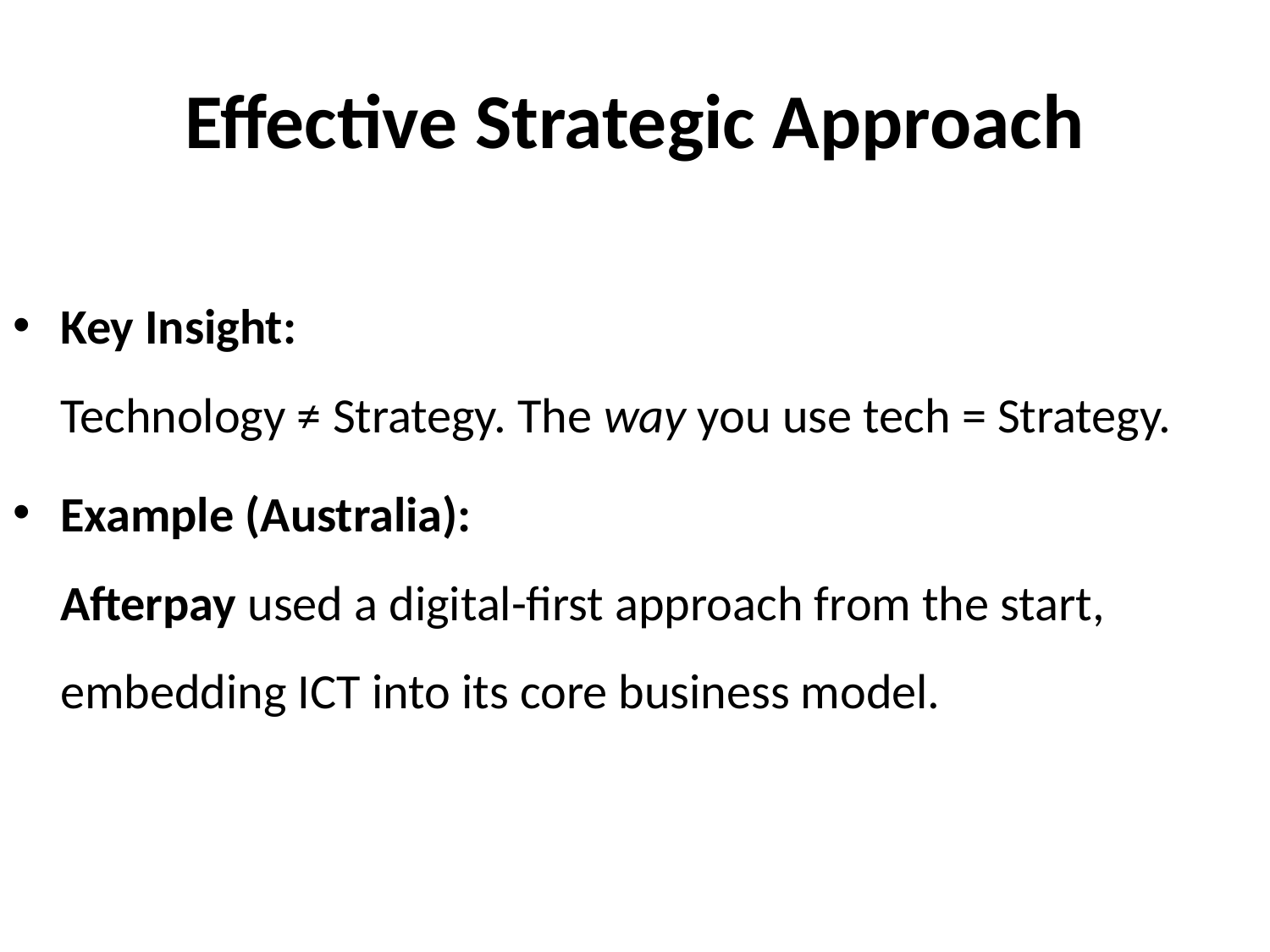

# Effective Strategic Approach
Key Insight:
Technology ≠ Strategy. The way you use tech = Strategy.
Example (Australia):
Afterpay used a digital-first approach from the start, embedding ICT into its core business model.